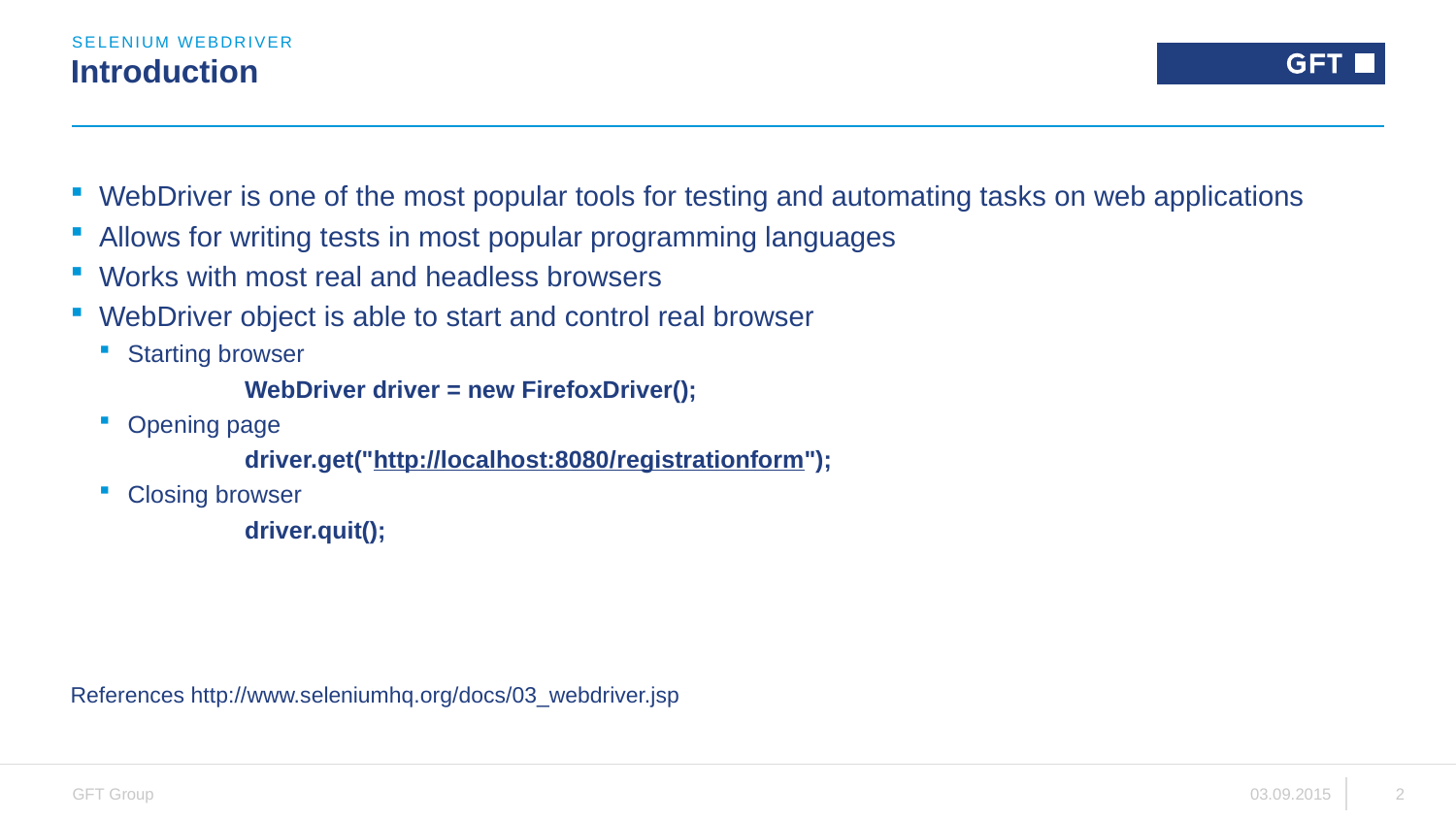

Selenium WEBDRIVER
# Introduction
WebDriver is one of the most popular tools for testing and automating tasks on web applications
Allows for writing tests in most popular programming languages
Works with most real and headless browsers
WebDriver object is able to start and control real browser
Starting browser
	WebDriver driver = new FirefoxDriver();
Opening page
	driver.get("http://localhost:8080/registrationform");
Closing browser
	driver.quit();

References http://www.seleniumhq.org/docs/03_webdriver.jsp